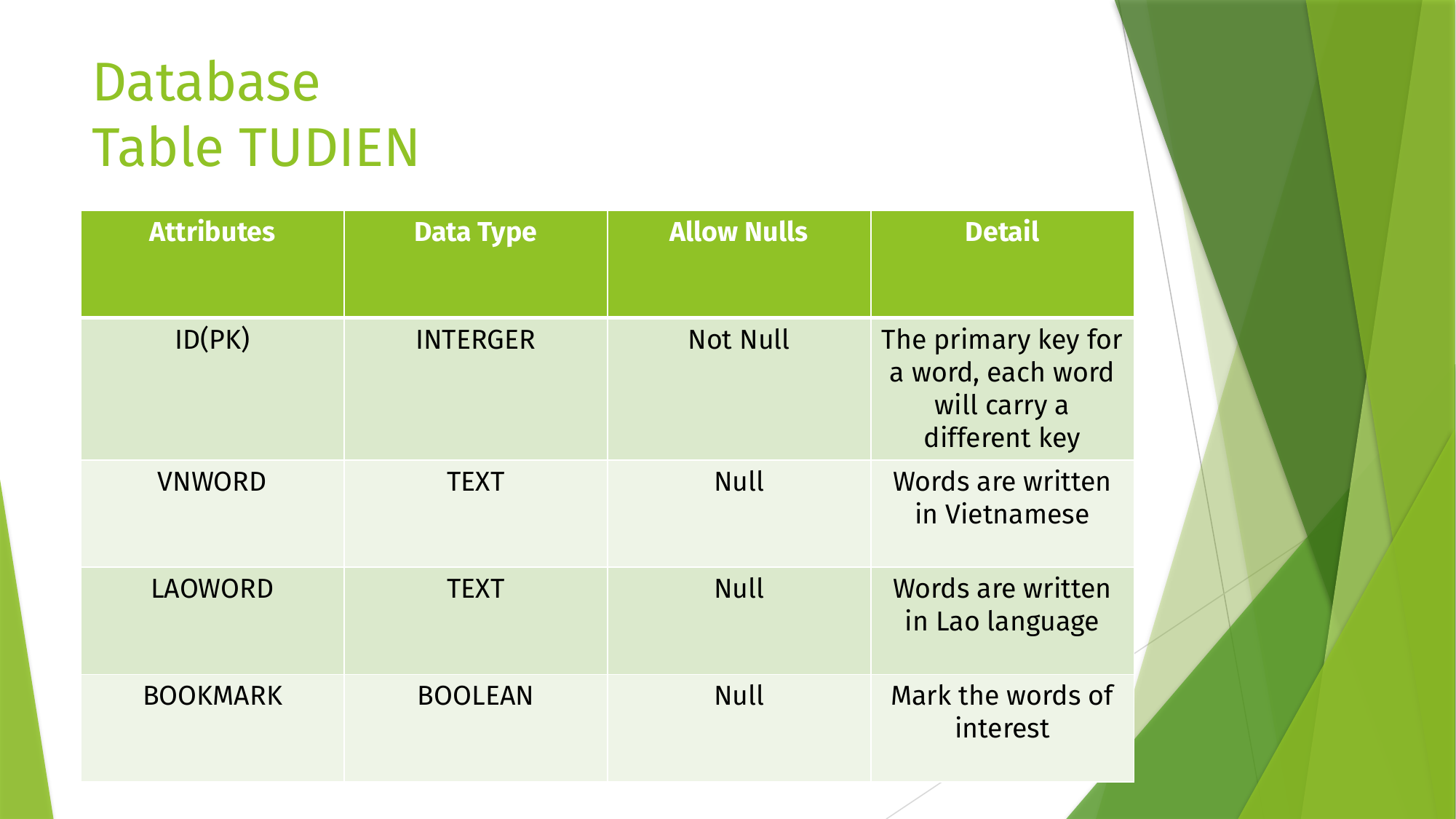

# Database Table TUDIEN
| Attributes | Data Type | Allow Nulls | Detail |
| --- | --- | --- | --- |
| ID(PK) | INTERGER | Not Null | The primary key for a word, each word will carry a different key |
| VNWORD | TEXT | Null | Words are written in Vietnamese |
| LAOWORD | TEXT | Null | Words are written in Lao language |
| BOOKMARK | BOOLEAN | Null | Mark the words of interest |